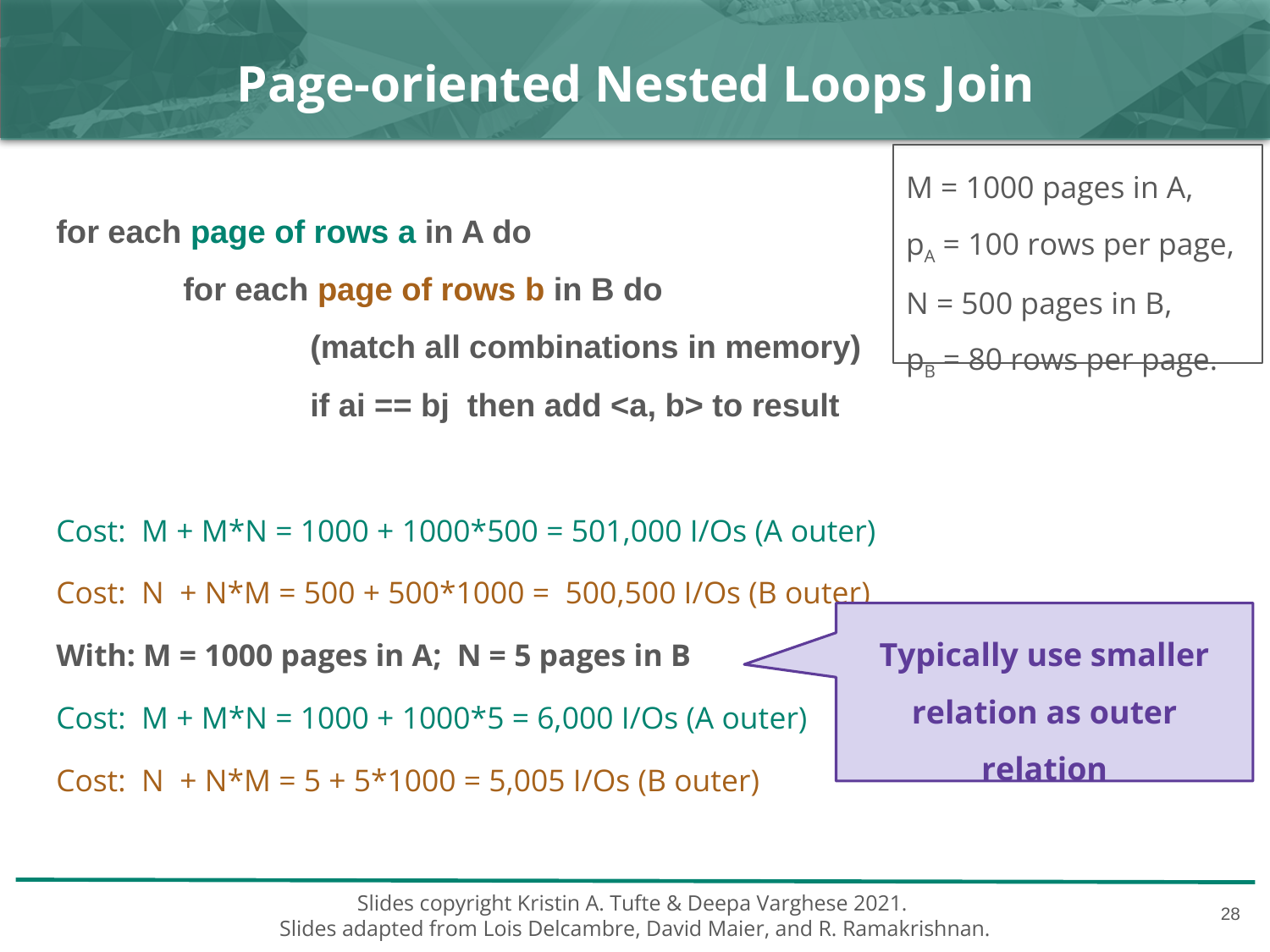

# Page-oriented Nested Loops Join
M = 1000 pages in A,
pA = 100 rows per page,
N = 500 pages in B,
pB = 80 rows per page.
for each page of rows a in A do
	for each page of rows b in B do
		(match all combinations in memory)
		if ai == bj  then add <a, b> to result

Cost:  M + M*N = 1000 + 1000*500 = 501,000 I/Os (A outer)
Cost:  N  + N*M = 500 + 500*1000 =  500,500 I/Os (B outer)
With: M = 1000 pages in A;  N = 5 pages in B
Cost:  M + M*N = 1000 + 1000*5 = 6,000 I/Os (A outer)
Cost:  N  + N*M = 5 + 5*1000 = 5,005 I/Os (B outer)

Typically use smaller relation as outer relation

28